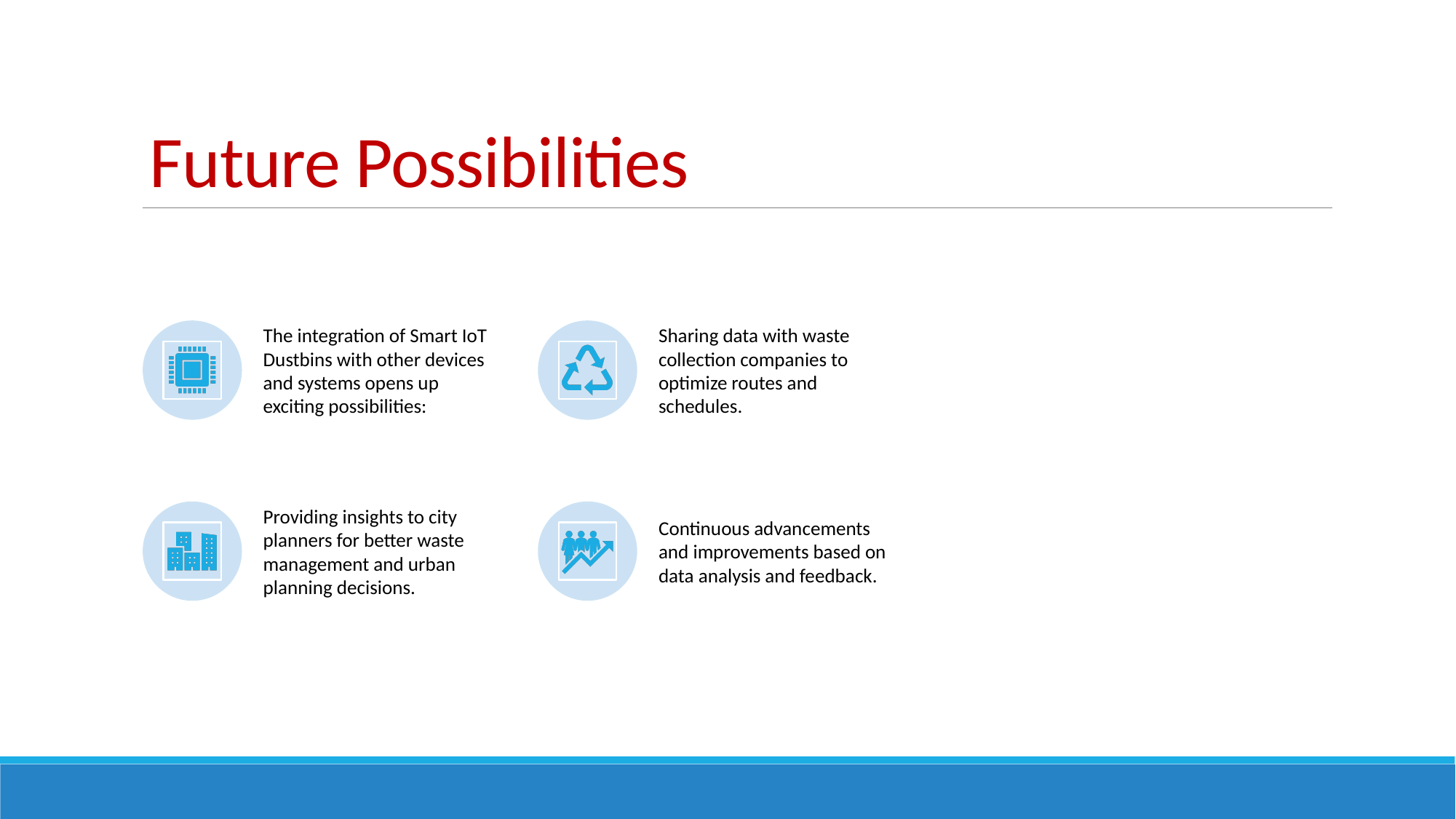

# Future Possibilities
The integration of Smart IoT Dustbins with other devices and systems opens up exciting possibilities:
Sharing data with waste collection companies to optimize routes and schedules.
Providing insights to city planners for better waste management and urban planning decisions.
Continuous advancements and improvements based on data analysis and feedback.